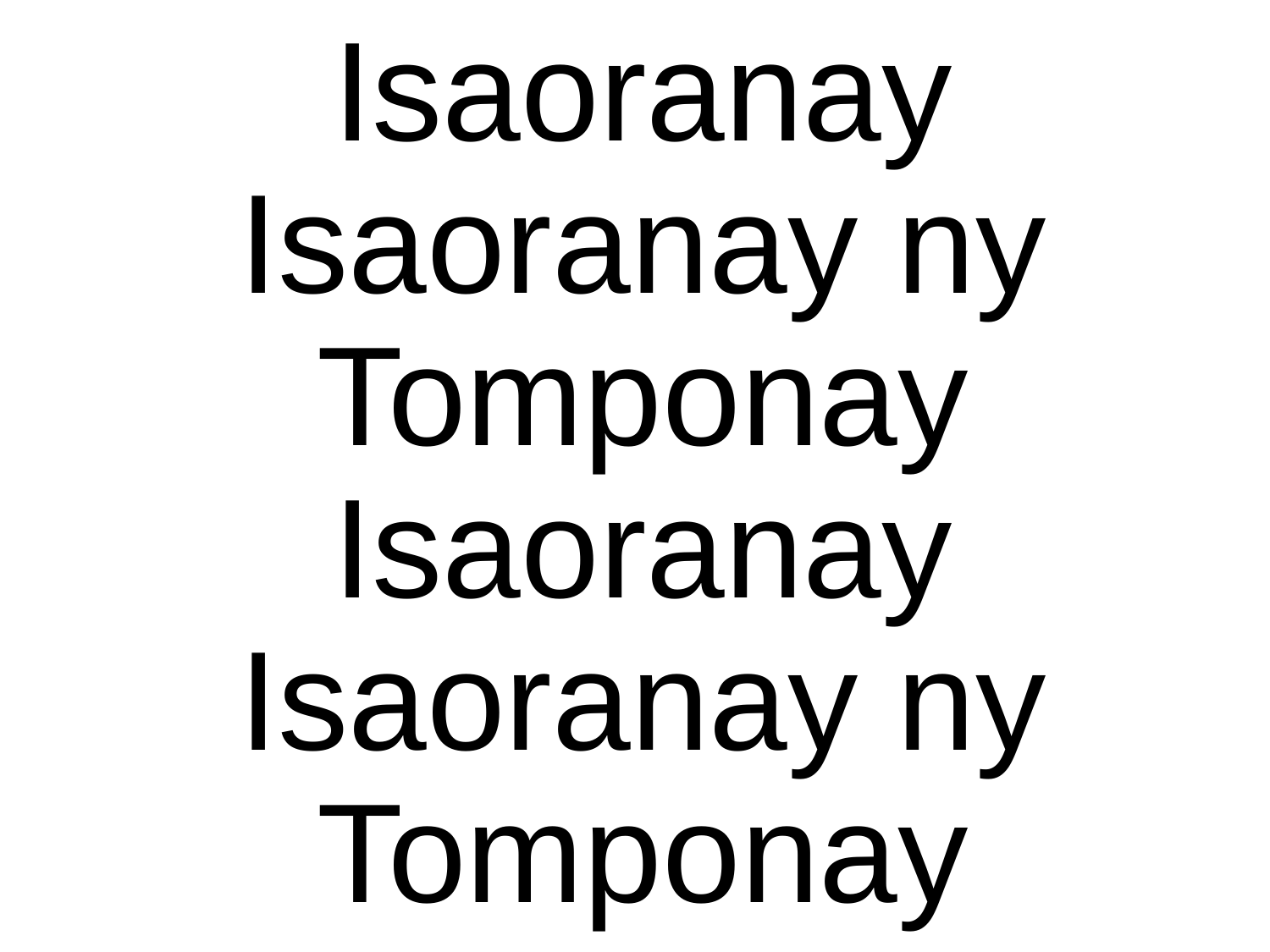

Isaoranay Isaoranay ny Tomponay
Isaoranay Isaoranay ny Tomponay